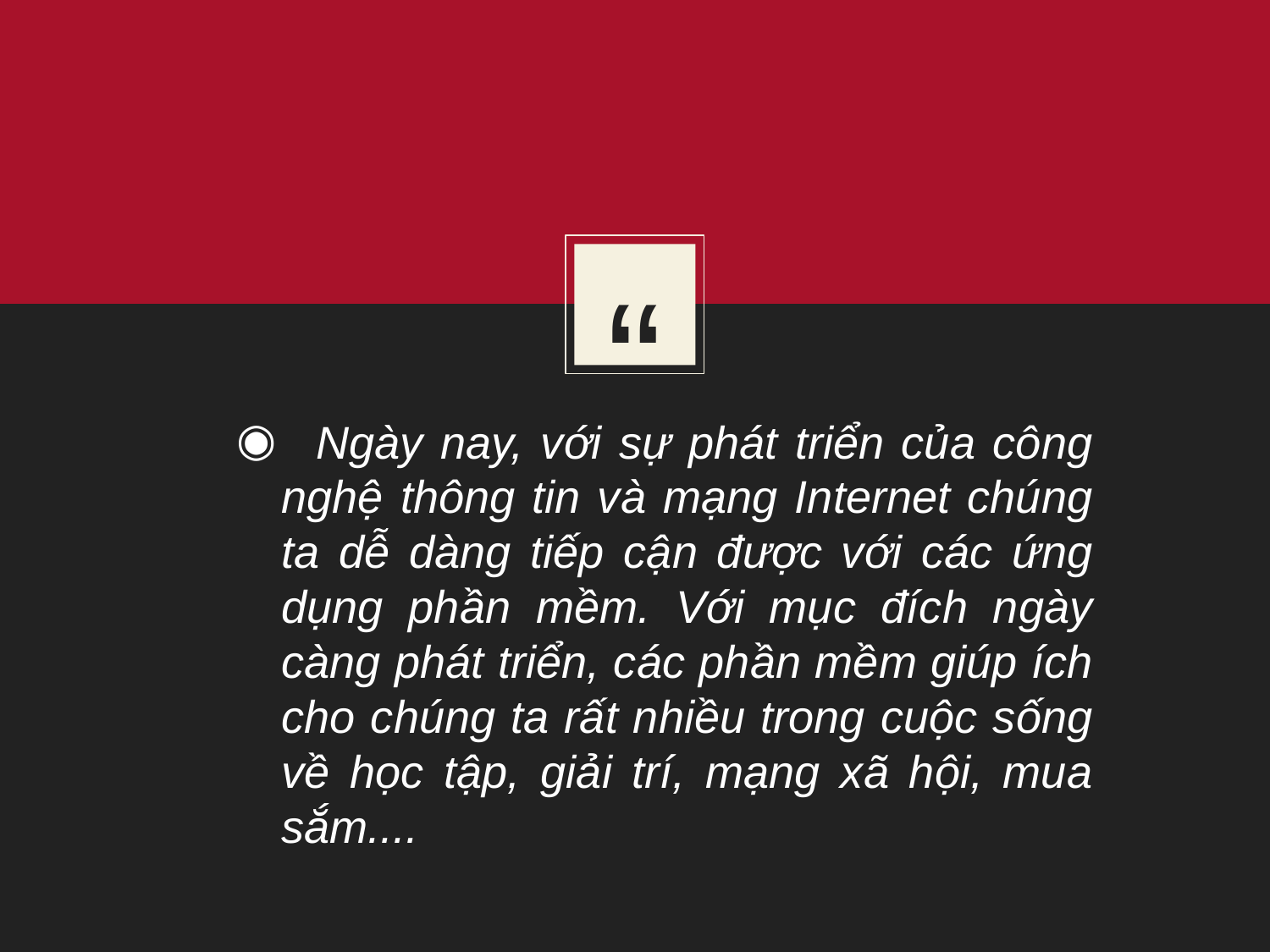

Ngày nay, với sự phát triển của công nghệ thông tin và mạng Internet chúng ta dễ dàng tiếp cận được với các ứng dụng phần mềm. Với mục đích ngày càng phát triển, các phần mềm giúp ích cho chúng ta rất nhiều trong cuộc sống về học tập, giải trí, mạng xã hội, mua sắm....